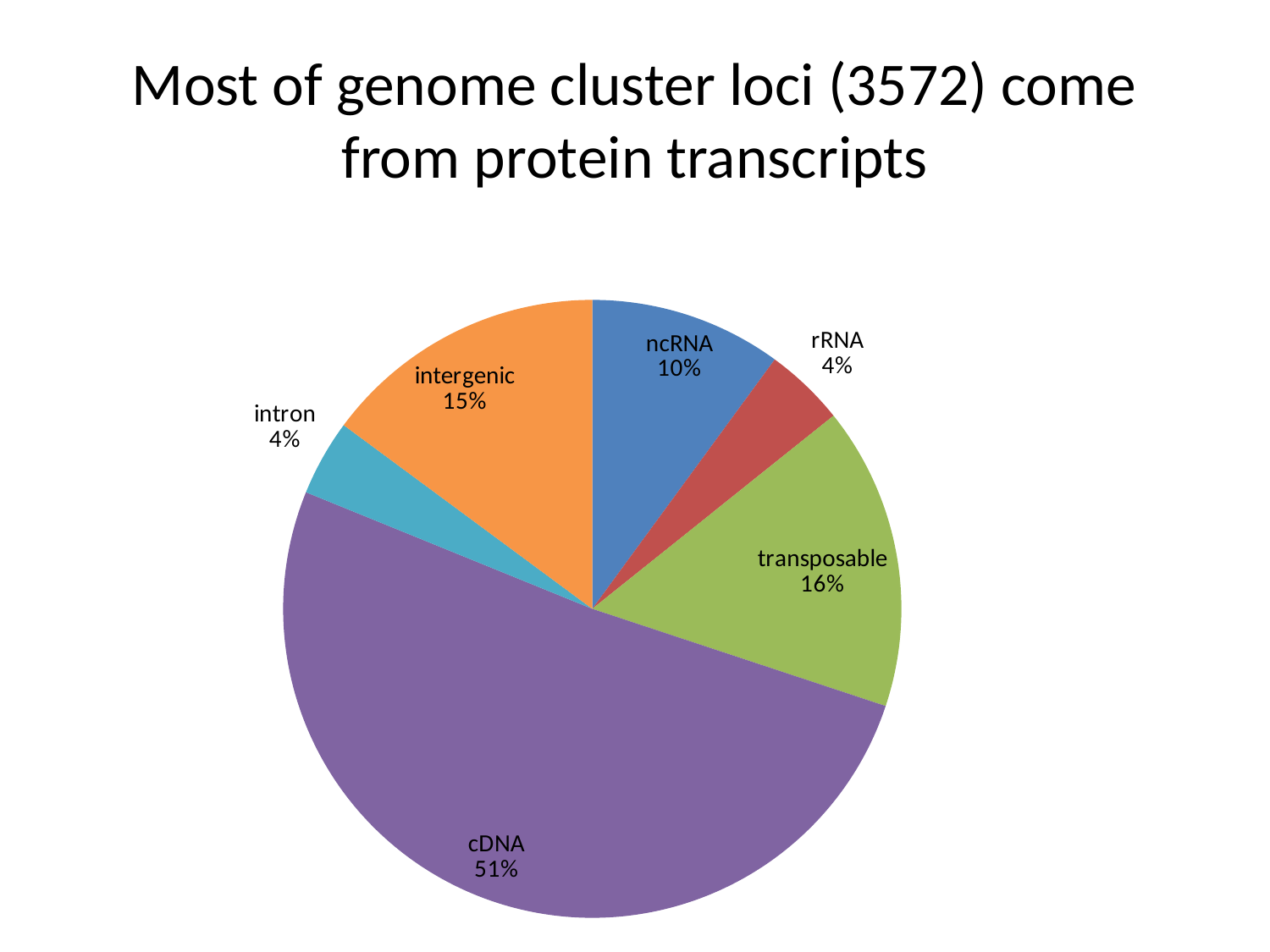

# Most of genome cluster loci (3572) come from protein transcripts

### Chart

| Category |  |
|---|---|
| ncRNA | 359.0 |
| rRNA | 150.0 |
| transposable | 566.0 |
| cDNA | 1824.0 |
| intron | 142.0 |
| intergenic | 531.0 |